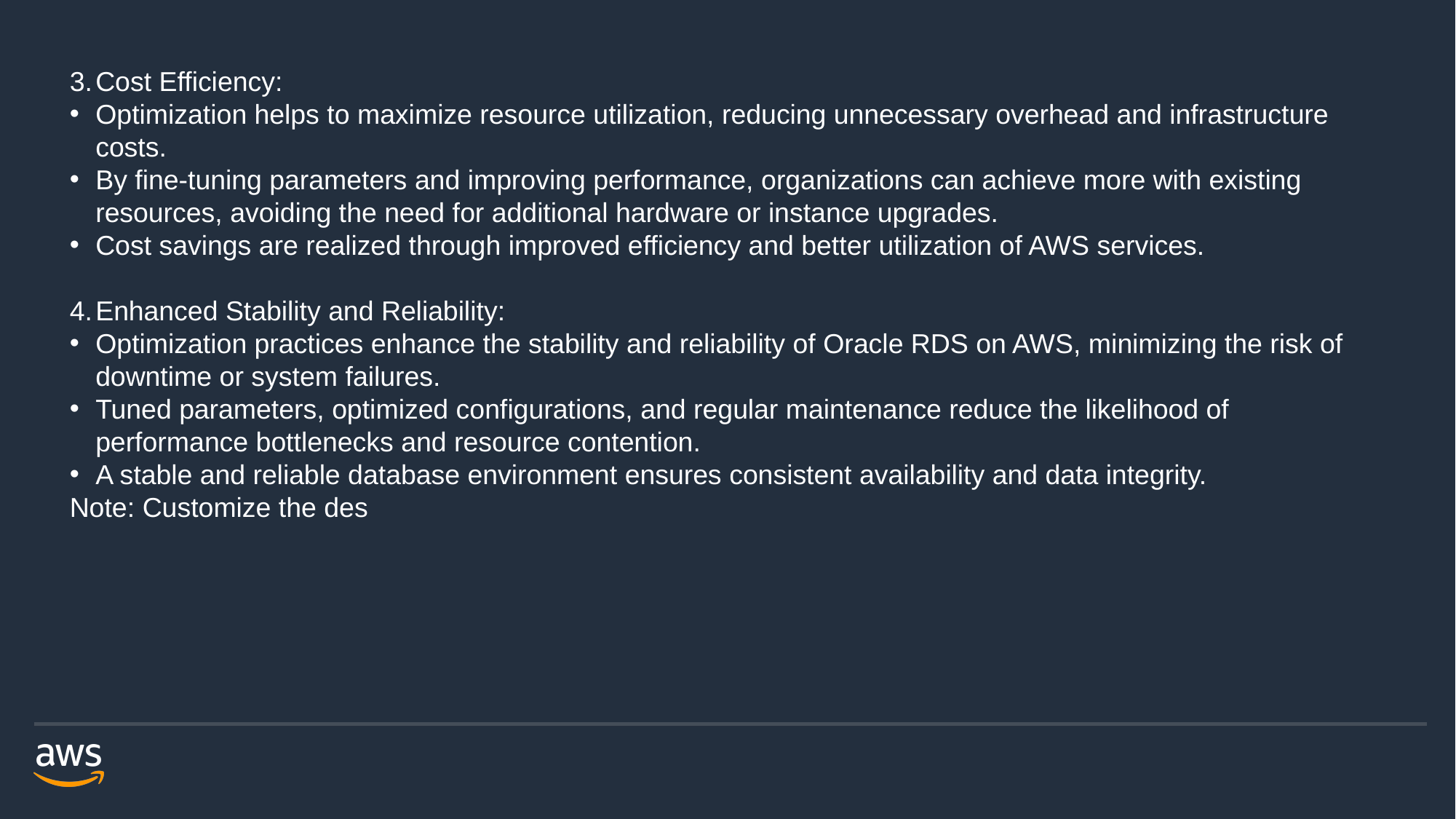

Cost Efficiency:
Optimization helps to maximize resource utilization, reducing unnecessary overhead and infrastructure costs.
By fine-tuning parameters and improving performance, organizations can achieve more with existing resources, avoiding the need for additional hardware or instance upgrades.
Cost savings are realized through improved efficiency and better utilization of AWS services.

Enhanced Stability and Reliability:
Optimization practices enhance the stability and reliability of Oracle RDS on AWS, minimizing the risk of downtime or system failures.
Tuned parameters, optimized configurations, and regular maintenance reduce the likelihood of performance bottlenecks and resource contention.
A stable and reliable database environment ensures consistent availability and data integrity.
Note: Customize the des